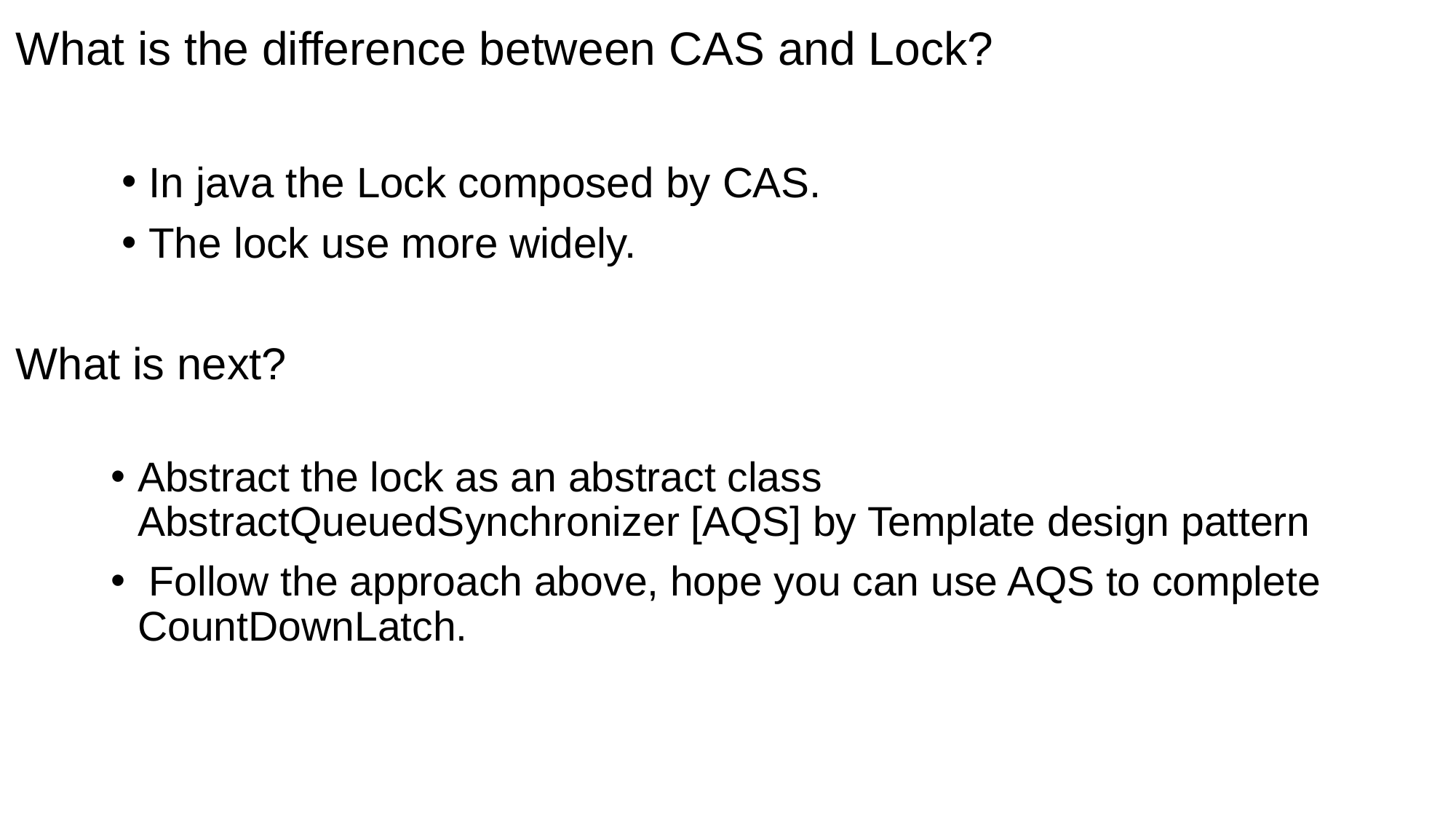

What is the difference between CAS and Lock?
In java the Lock composed by CAS.
The lock use more widely.
What is next?
Abstract the lock as an abstract class AbstractQueuedSynchronizer [AQS] by Template design pattern
 Follow the approach above, hope you can use AQS to complete CountDownLatch.